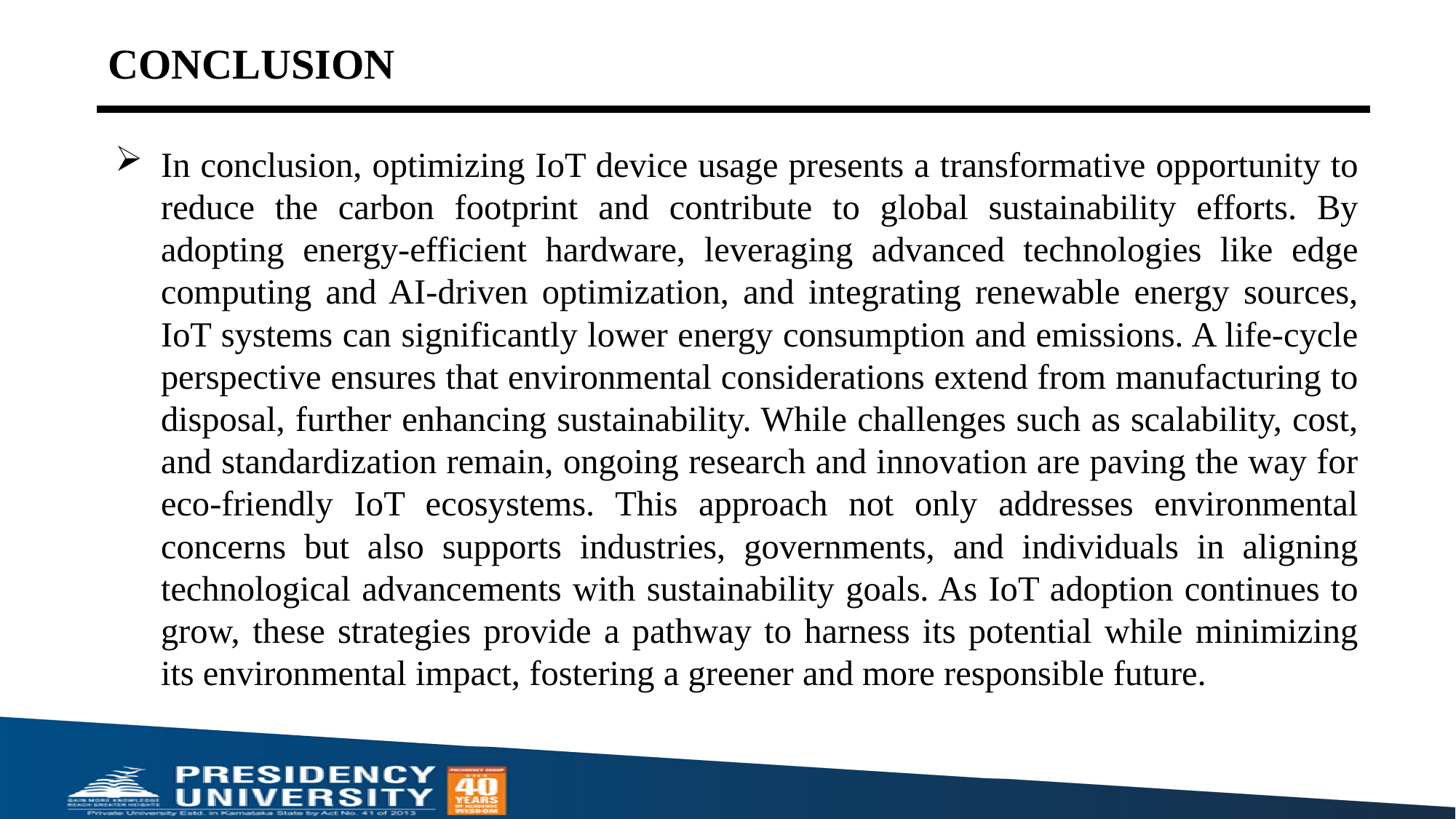

# CONCLUSION
In conclusion, optimizing IoT device usage presents a transformative opportunity to reduce the carbon footprint and contribute to global sustainability efforts. By adopting energy-efficient hardware, leveraging advanced technologies like edge computing and AI-driven optimization, and integrating renewable energy sources, IoT systems can significantly lower energy consumption and emissions. A life-cycle perspective ensures that environmental considerations extend from manufacturing to disposal, further enhancing sustainability. While challenges such as scalability, cost, and standardization remain, ongoing research and innovation are paving the way for eco-friendly IoT ecosystems. This approach not only addresses environmental concerns but also supports industries, governments, and individuals in aligning technological advancements with sustainability goals. As IoT adoption continues to grow, these strategies provide a pathway to harness its potential while minimizing its environmental impact, fostering a greener and more responsible future.